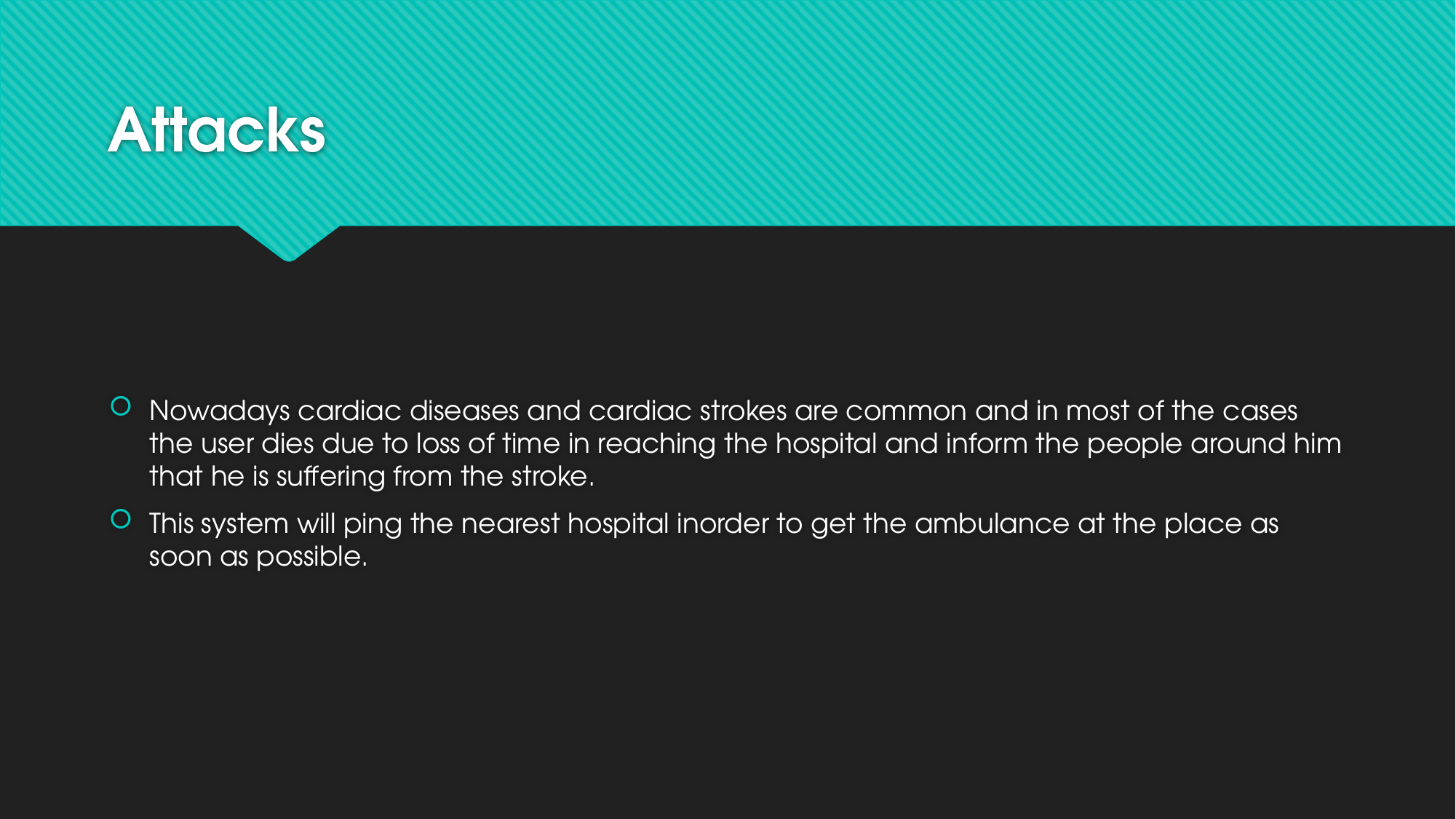

# Attacks
Nowadays cardiac diseases and cardiac strokes are common and in most of the cases the user dies due to loss of time in reaching the hospital and inform the people around him that he is suffering from the stroke.
This system will ping the nearest hospital inorder to get the ambulance at the place as soon as possible.